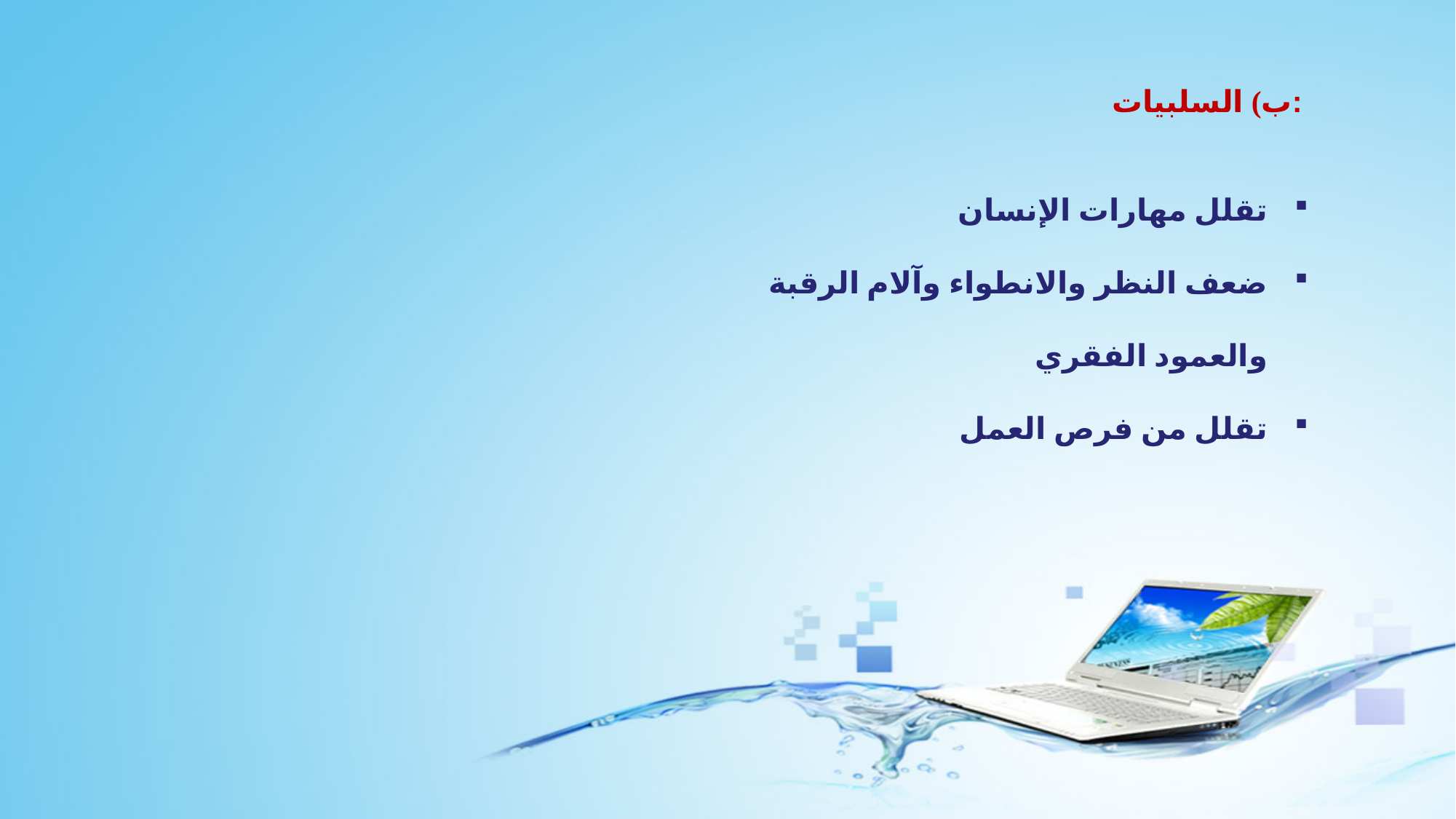

ب) السلبيات:
تقلل مهارات الإنسان
ضعف النظر والانطواء وآلام الرقبة والعمود الفقري
تقلل من فرص العمل